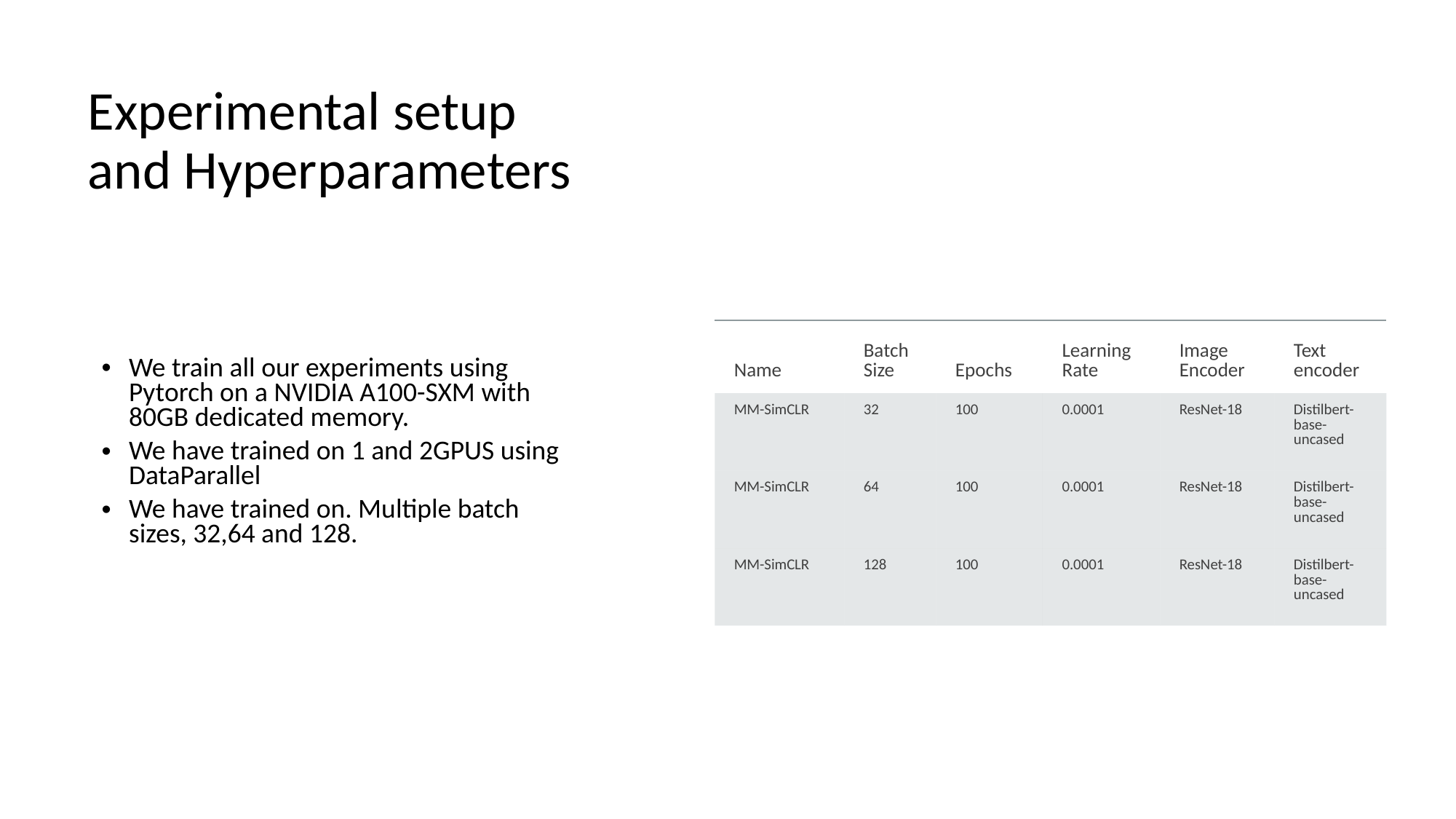

# Experimental setup and Hyperparameters
We train all our experiments using Pytorch on a NVIDIA A100-SXM with 80GB dedicated memory.
We have trained on 1 and 2GPUS using DataParallel
We have trained on. Multiple batch sizes, 32,64 and 128.
| Name | Batch Size | Epochs | Learning Rate | Image Encoder | Text encoder |
| --- | --- | --- | --- | --- | --- |
| MM-SimCLR | 32 | 100 | 0.0001 | ResNet-18 | Distilbert-base-uncased |
| MM-SimCLR | 64 | 100 | 0.0001 | ResNet-18 | Distilbert-base-uncased |
| MM-SimCLR | 128 | 100 | 0.0001 | ResNet-18 | Distilbert-base-uncased |